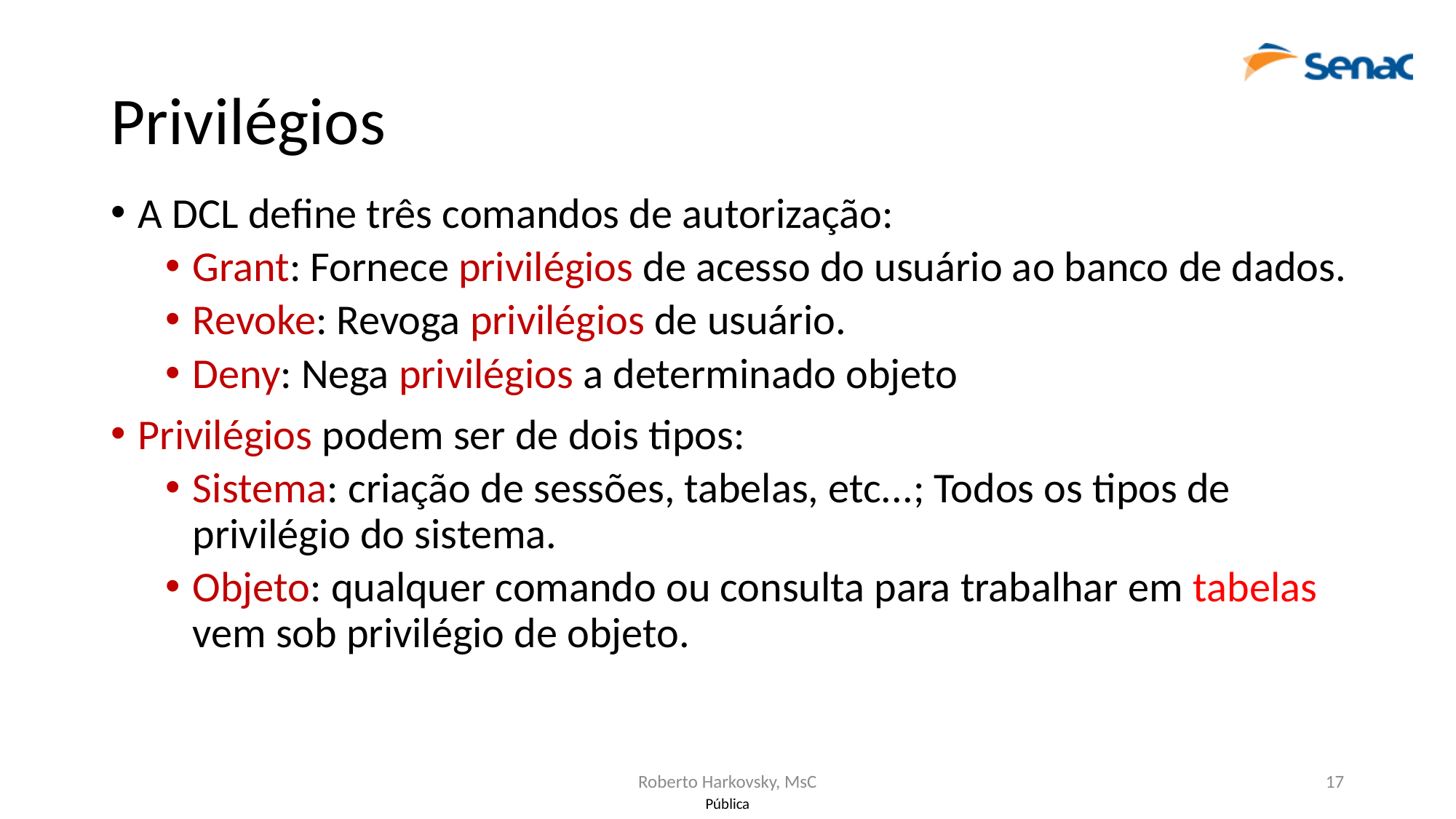

# Privilégios
A DCL define três comandos de autorização:
Grant: Fornece privilégios de acesso do usuário ao banco de dados.
Revoke: Revoga privilégios de usuário.
Deny: Nega privilégios a determinado objeto
Privilégios podem ser de dois tipos:
Sistema: criação de sessões, tabelas, etc...; Todos os tipos de privilégio do sistema.
Objeto: qualquer comando ou consulta para trabalhar em tabelas vem sob privilégio de objeto.

Roberto Harkovsky, MsC
17